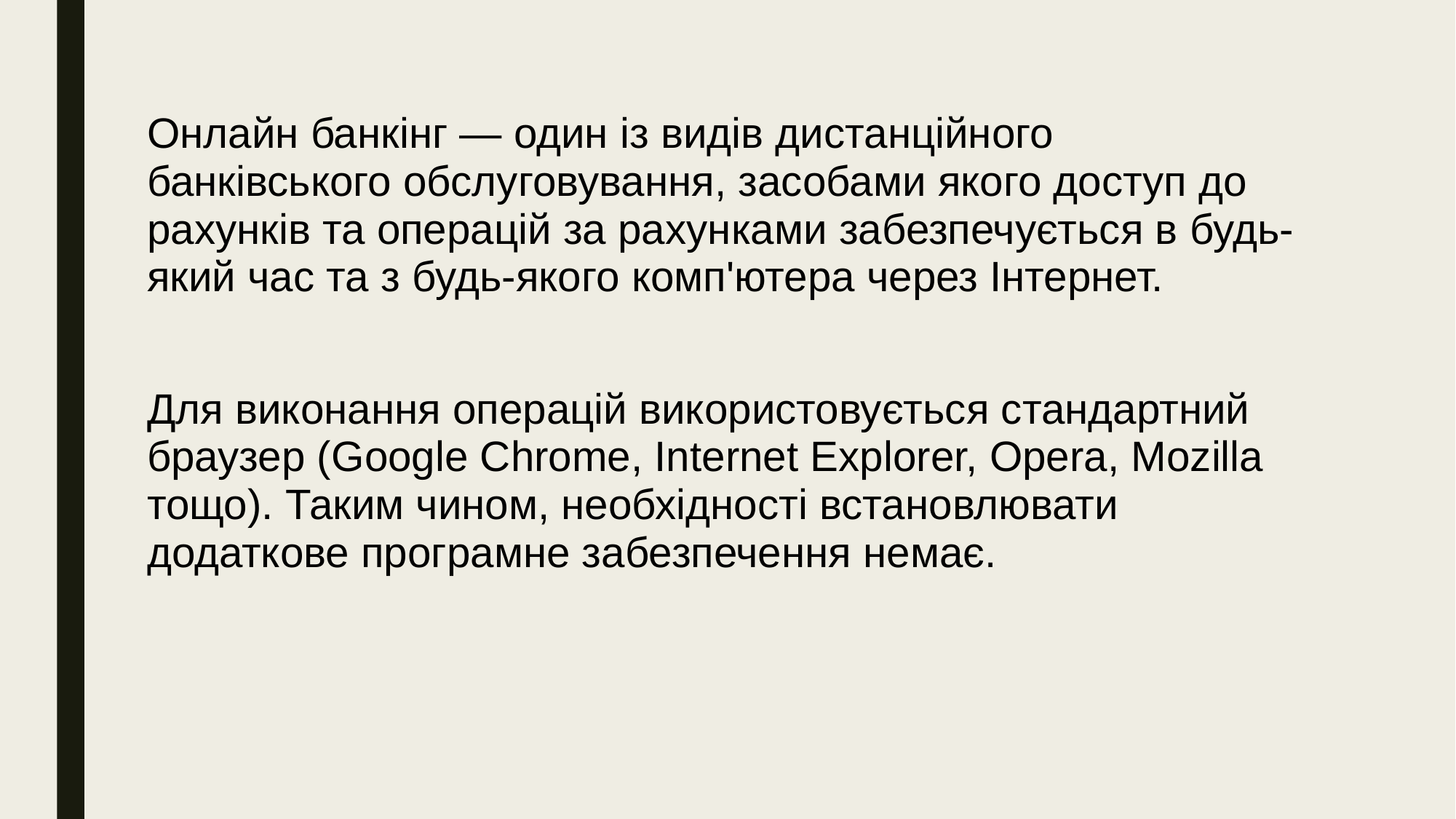

Онлайн банкінг — один із видів дистанційного банківського обслуговування, засобами якого доступ до рахунків та операцій за рахунками забезпечується в будь-який час та з будь-якого комп'ютера через Інтернет.

Для виконання операцій використовується стандартний браузер (Google Chrome, Internet Explorer, Opera, Mozilla тощо). Таким чином, необхідності встановлювати додаткове програмне забезпечення немає.